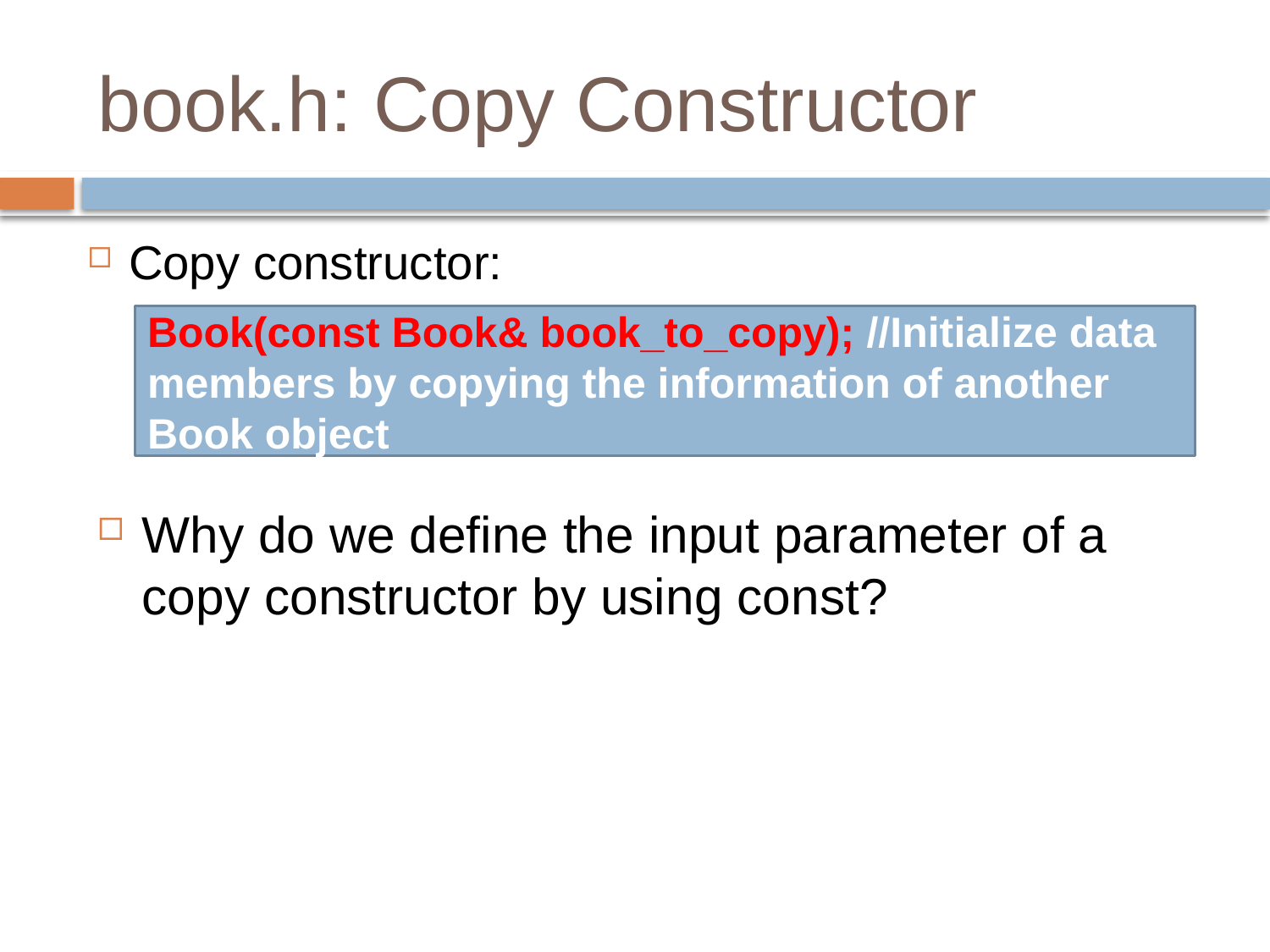

# book.h: Copy Constructor
Copy constructor:
Book(const Book& book_to_copy); //Initialize data members by copying the information of another Book object
Why do we define the input parameter of a copy constructor by using const?